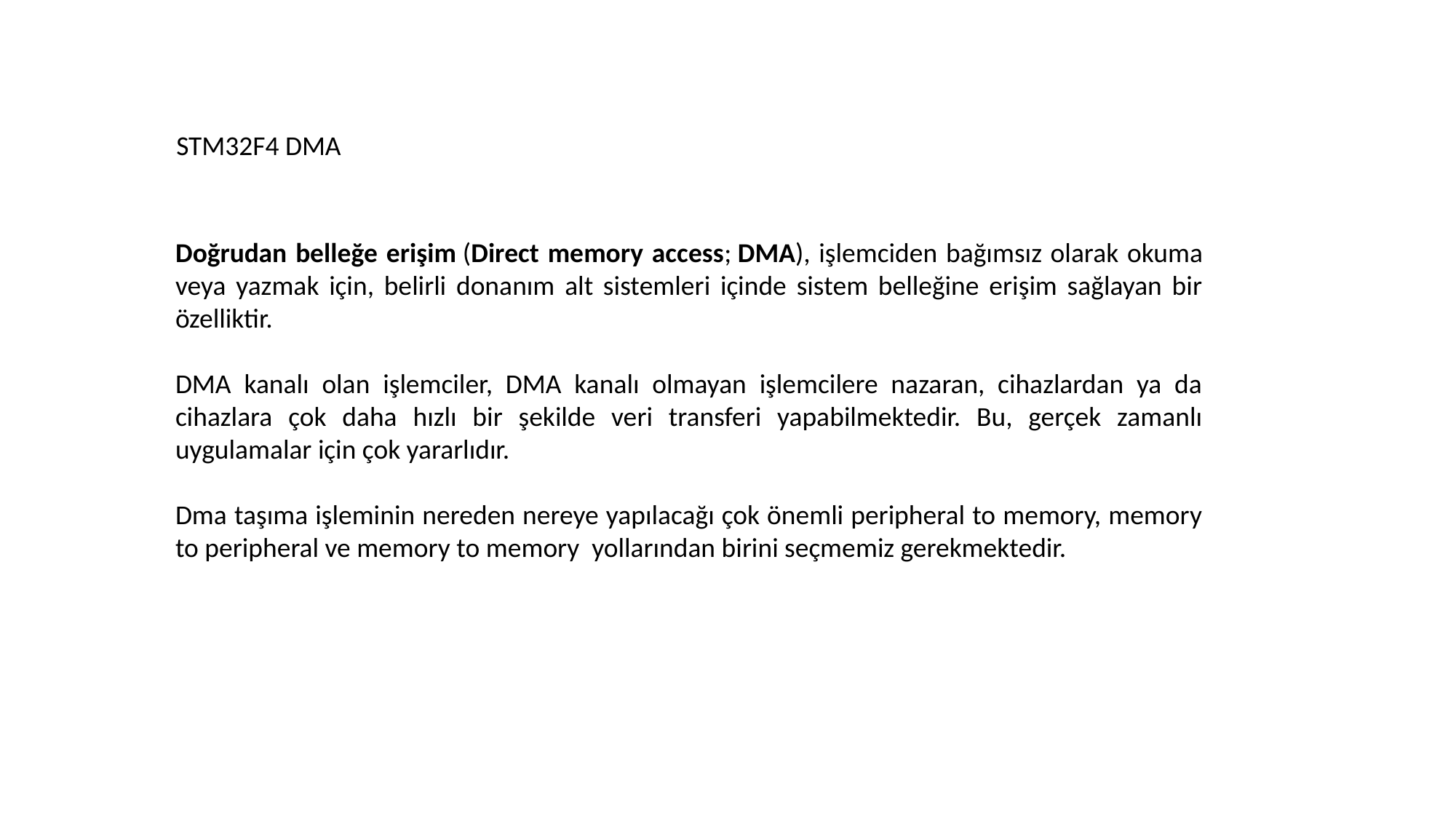

STM32F4 DMA
Doğrudan belleğe erişim (Direct memory access; DMA), işlemciden bağımsız olarak okuma veya yazmak için, belirli donanım alt sistemleri içinde sistem belleğine erişim sağlayan bir özelliktir.

DMA kanalı olan işlemciler, DMA kanalı olmayan işlemcilere nazaran, cihazlardan ya da cihazlara çok daha hızlı bir şekilde veri transferi yapabilmektedir. Bu, gerçek zamanlı uygulamalar için çok yararlıdır.

Dma taşıma işleminin nereden nereye yapılacağı çok önemli peripheral to memory, memory to peripheral ve memory to memory  yollarından birini seçmemiz gerekmektedir.